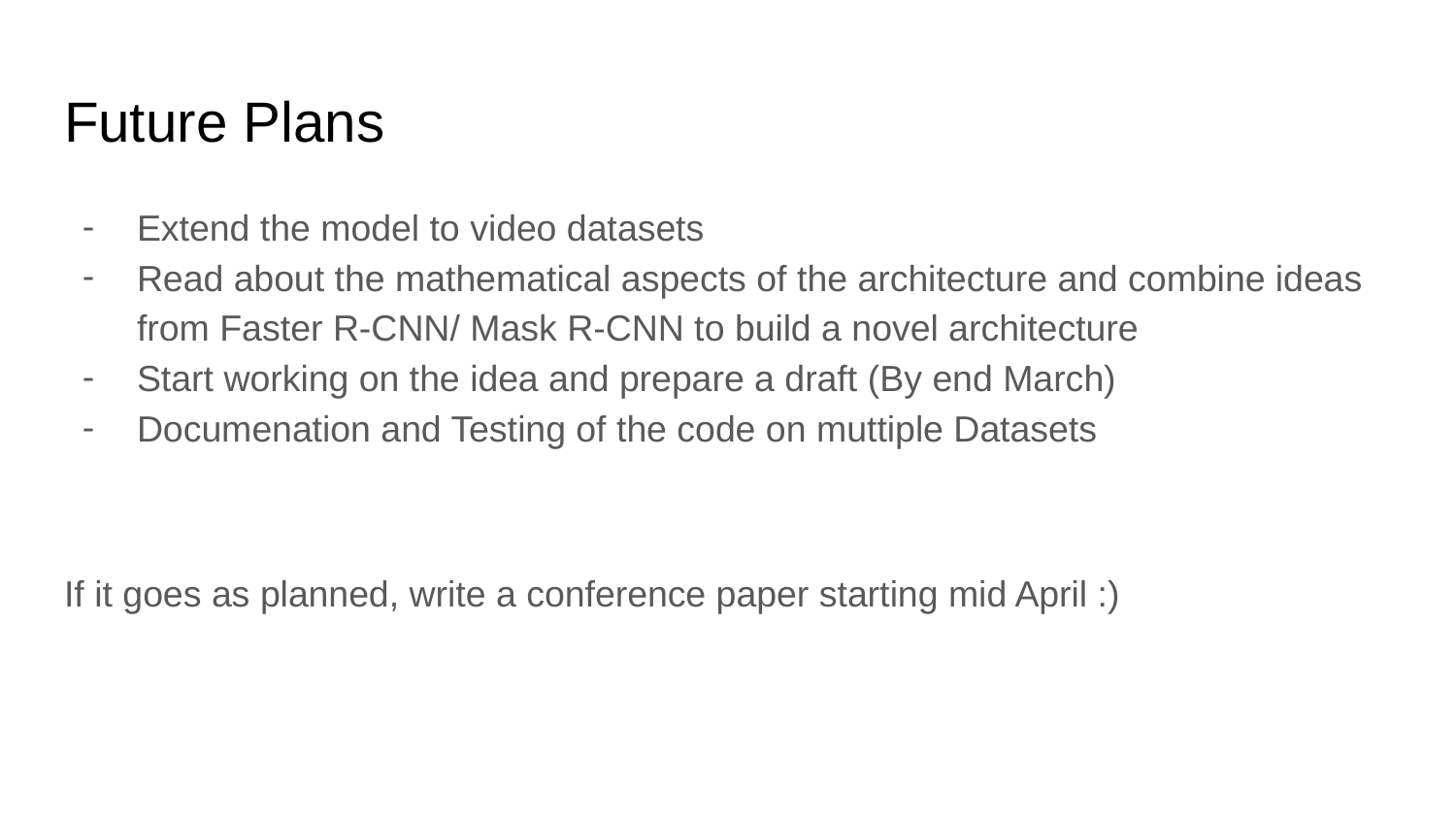

# Future Plans
Extend the model to video datasets
Read about the mathematical aspects of the architecture and combine ideas from Faster R-CNN/ Mask R-CNN to build a novel architecture
Start working on the idea and prepare a draft (By end March)
Documenation and Testing of the code on muttiple Datasets

If it goes as planned, write a conference paper starting mid April :)